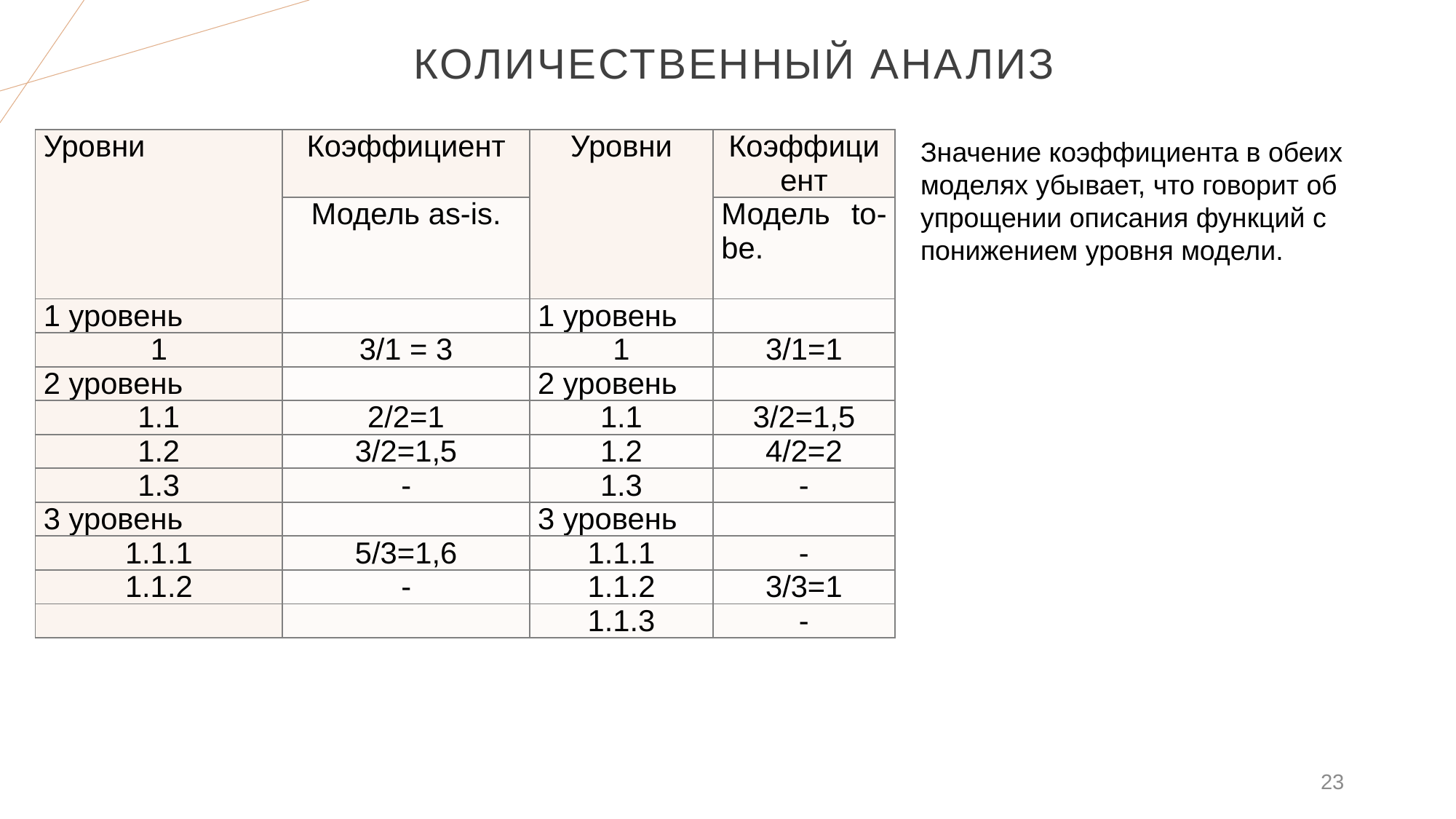

# Количественный анализ
| Уровни | Коэффициент | Уровни | Коэффициент |
| --- | --- | --- | --- |
|  | Модель as-is. |  | Модель to-be. |
| 1 уровень |  | 1 уровень |  |
| 1 | 3/1 = 3 | 1 | 3/1=1 |
| 2 уровень |  | 2 уровень |  |
| 1.1 | 2/2=1 | 1.1 | 3/2=1,5 |
| 1.2 | 3/2=1,5 | 1.2 | 4/2=2 |
| 1.3 | - | 1.3 | - |
| 3 уровень |  | 3 уровень |  |
| 1.1.1 | 5/3=1,6 | 1.1.1 | - |
| 1.1.2 | - | 1.1.2 | 3/3=1 |
|  |  | 1.1.3 | - |
Значение коэффициента в обеих моделях убывает, что говорит об упрощении описания функций с понижением уровня модели.
23